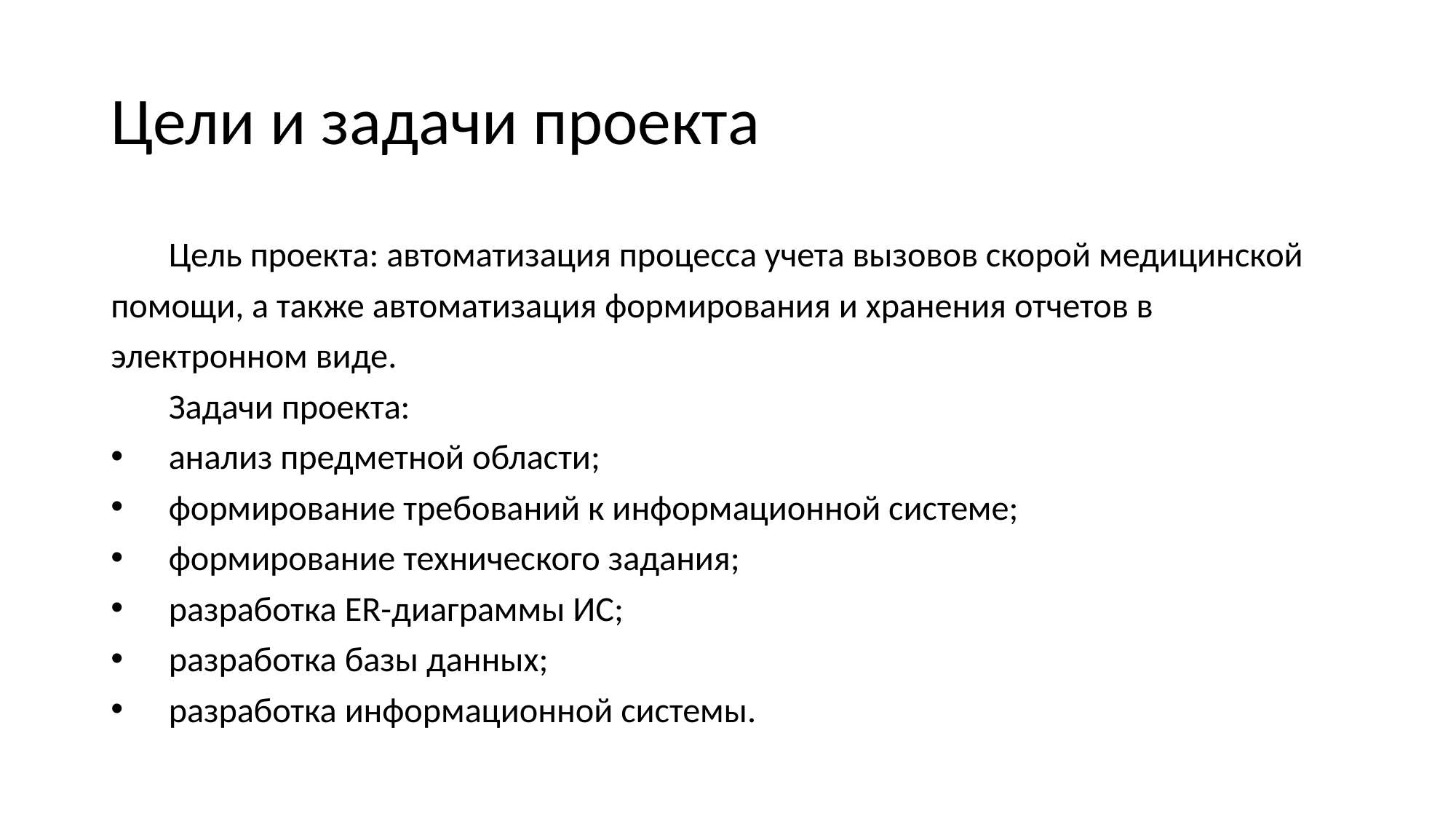

# Цели и задачи проекта
Цель проекта: автоматизация процесса учета вызовов скорой медицинской помощи, а также автоматизация формирования и хранения отчетов в электронном виде.
Задачи проекта:
анализ предметной области;
формирование требований к информационной системе;
формирование технического задания;
разработка ER-диаграммы ИС;
разработка базы данных;
разработка информационной системы.